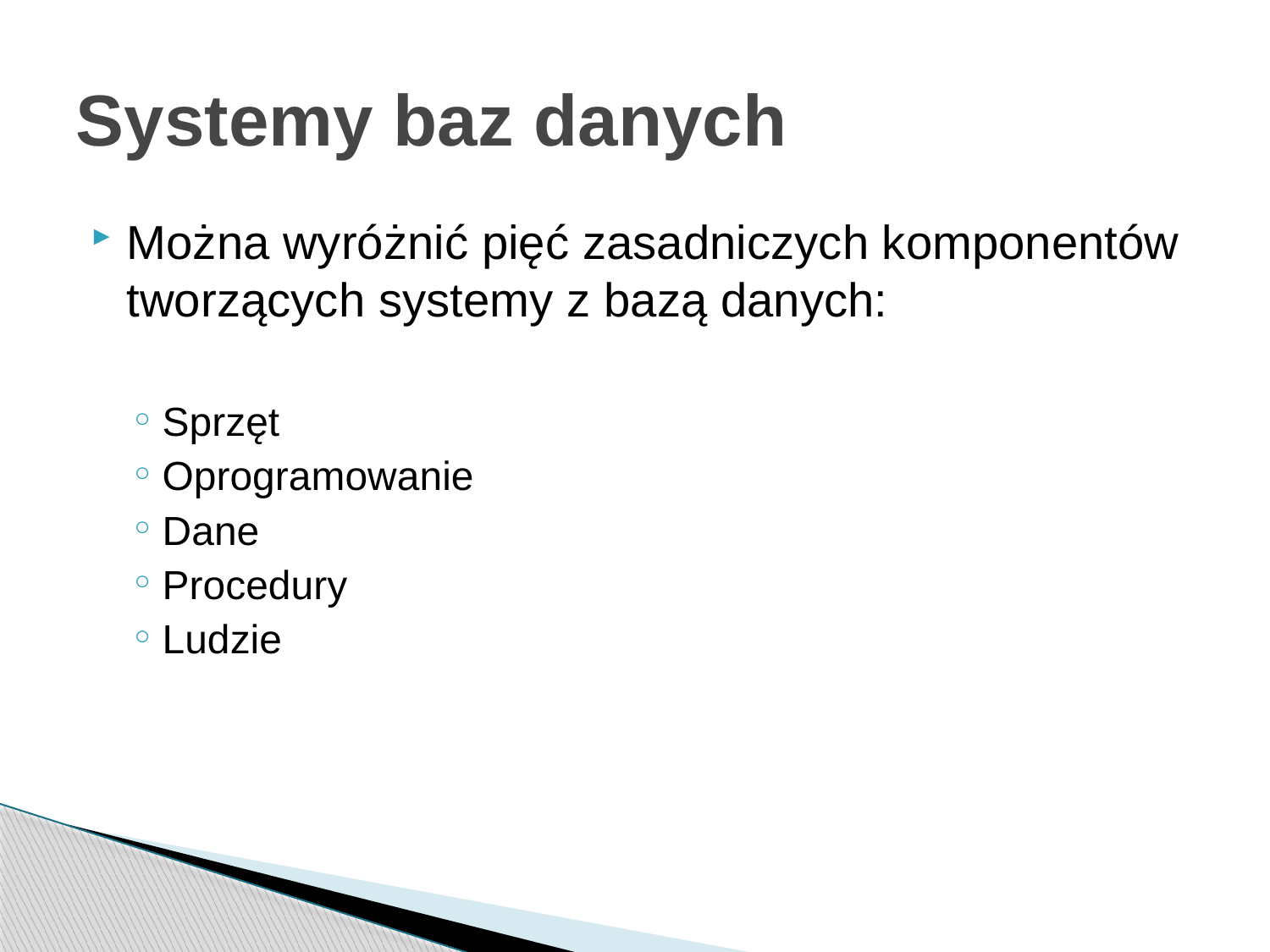

# Systemy baz danych
Można wyróżnić pięć zasadniczych komponentów tworzących systemy z bazą danych:

Sprzęt
Oprogramowanie
Dane
Procedury
Ludzie